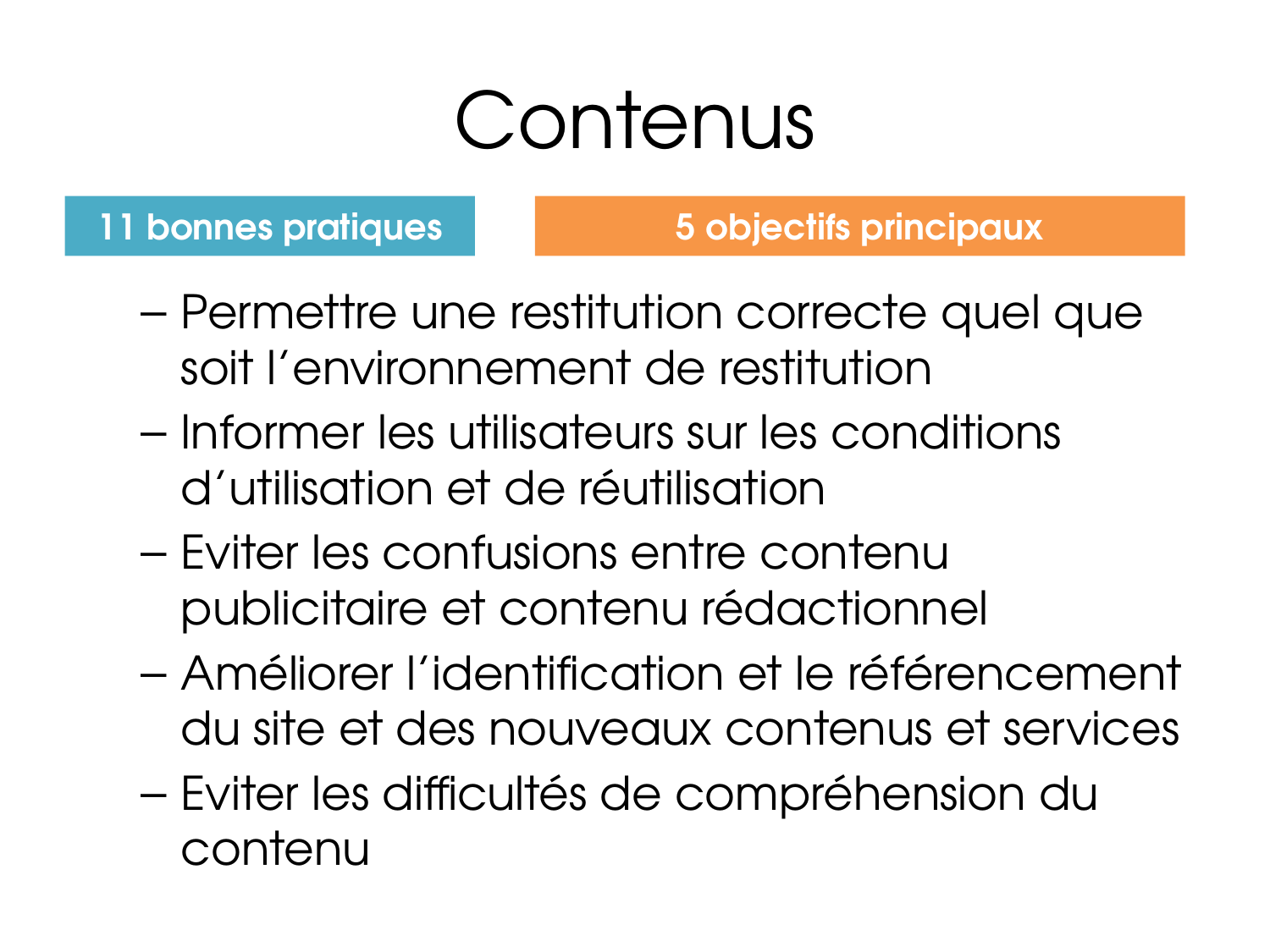

# Contenus
11 bonnes pratiques
5 objectifs principaux
Permettre une restitution correcte quel que soit l’environnement de restitution
Informer les utilisateurs sur les conditions d’utilisation et de réutilisation
Eviter les confusions entre contenu publicitaire et contenu rédactionnel
Améliorer l’identification et le référencement du site et des nouveaux contenus et services
Eviter les difficultés de compréhension du contenu